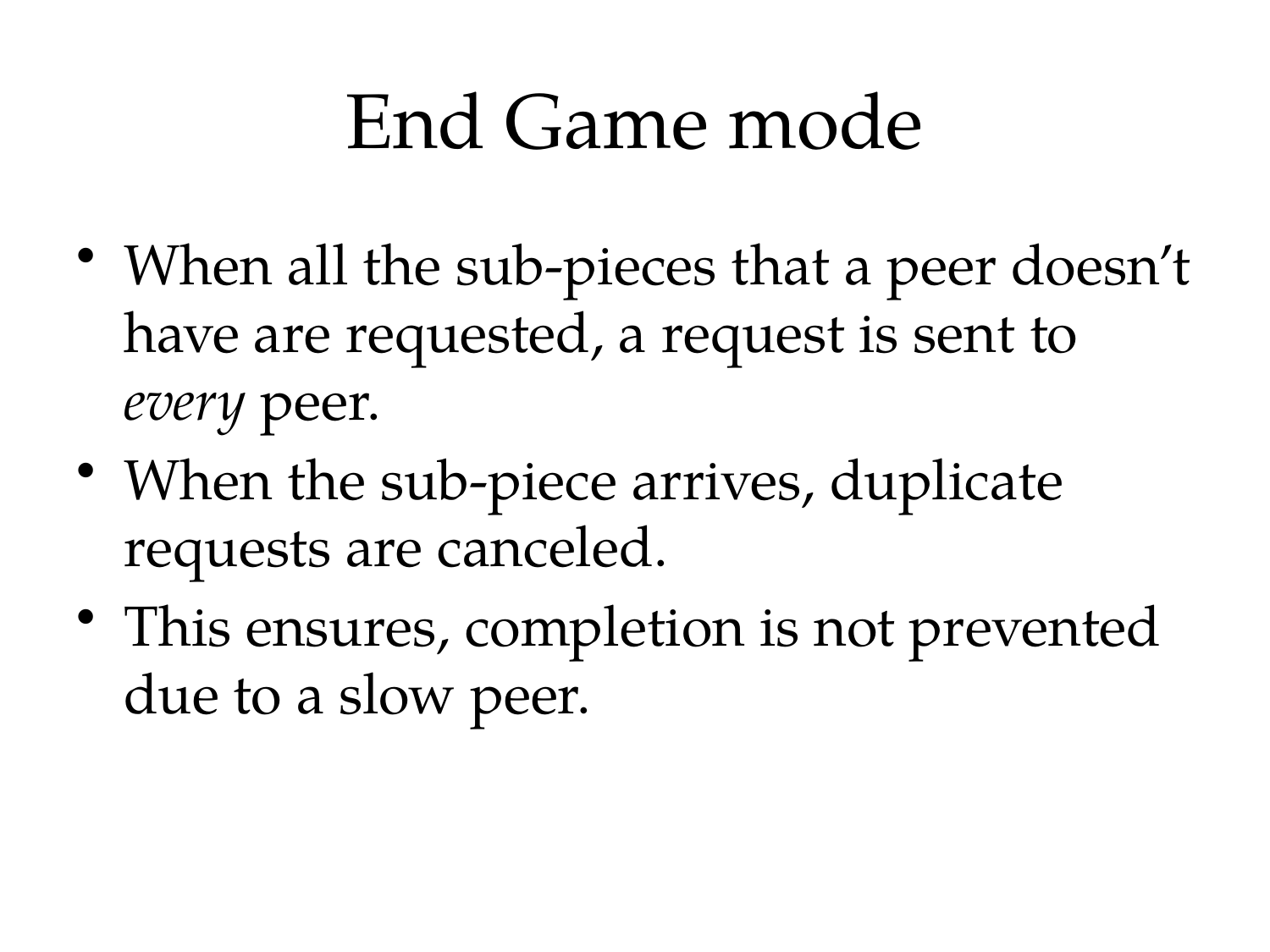

# End Game mode
When all the sub-pieces that a peer doesn’t have are requested, a request is sent to every peer.
When the sub-piece arrives, duplicate requests are canceled.
This ensures, completion is not prevented due to a slow peer.